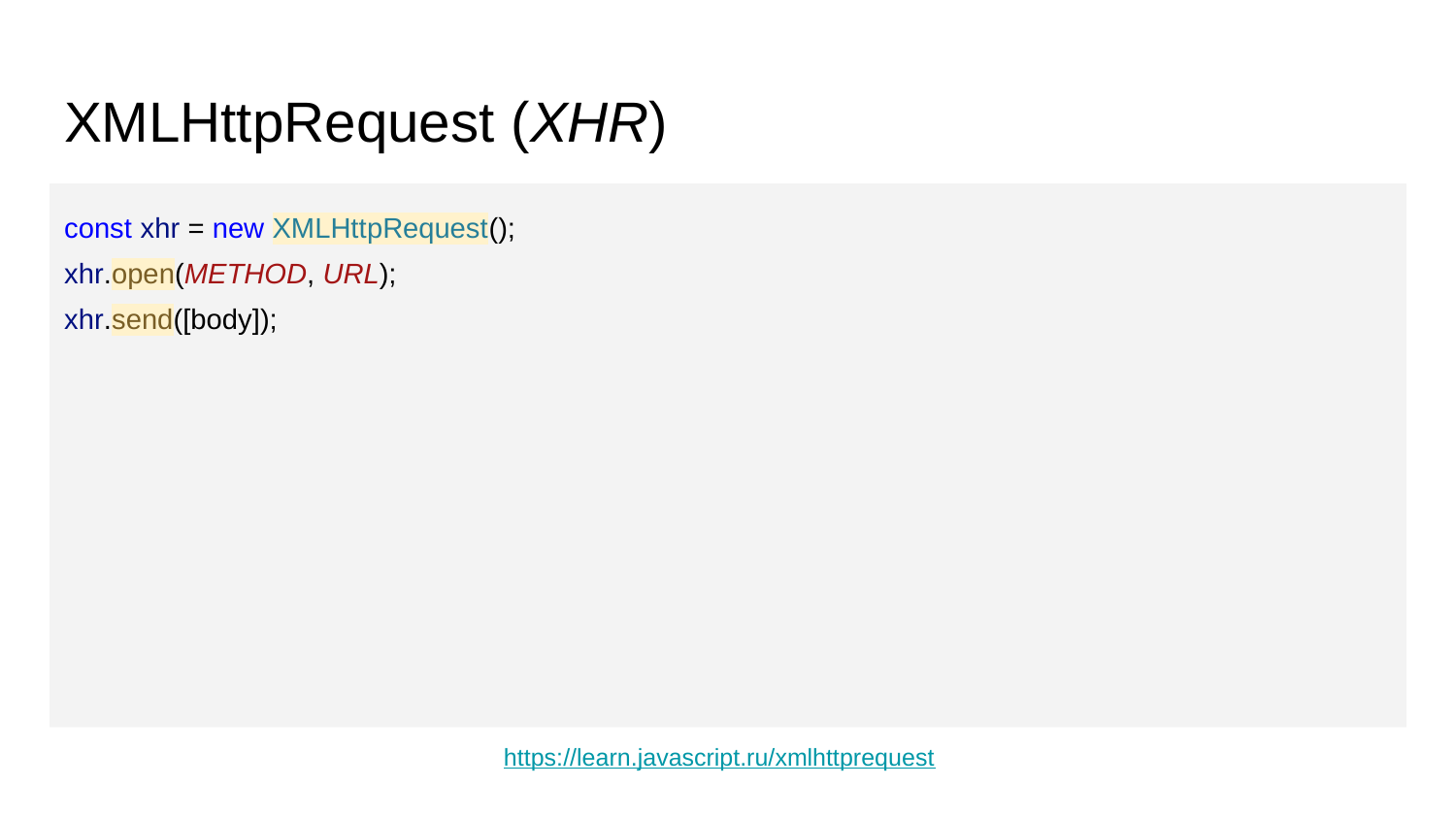

# XMLHttpRequest (XHR)
const xhr = new XMLHttpRequest();
xhr.open(METHOD, URL);
xhr.send([body]);

https://learn.javascript.ru/xmlhttprequest